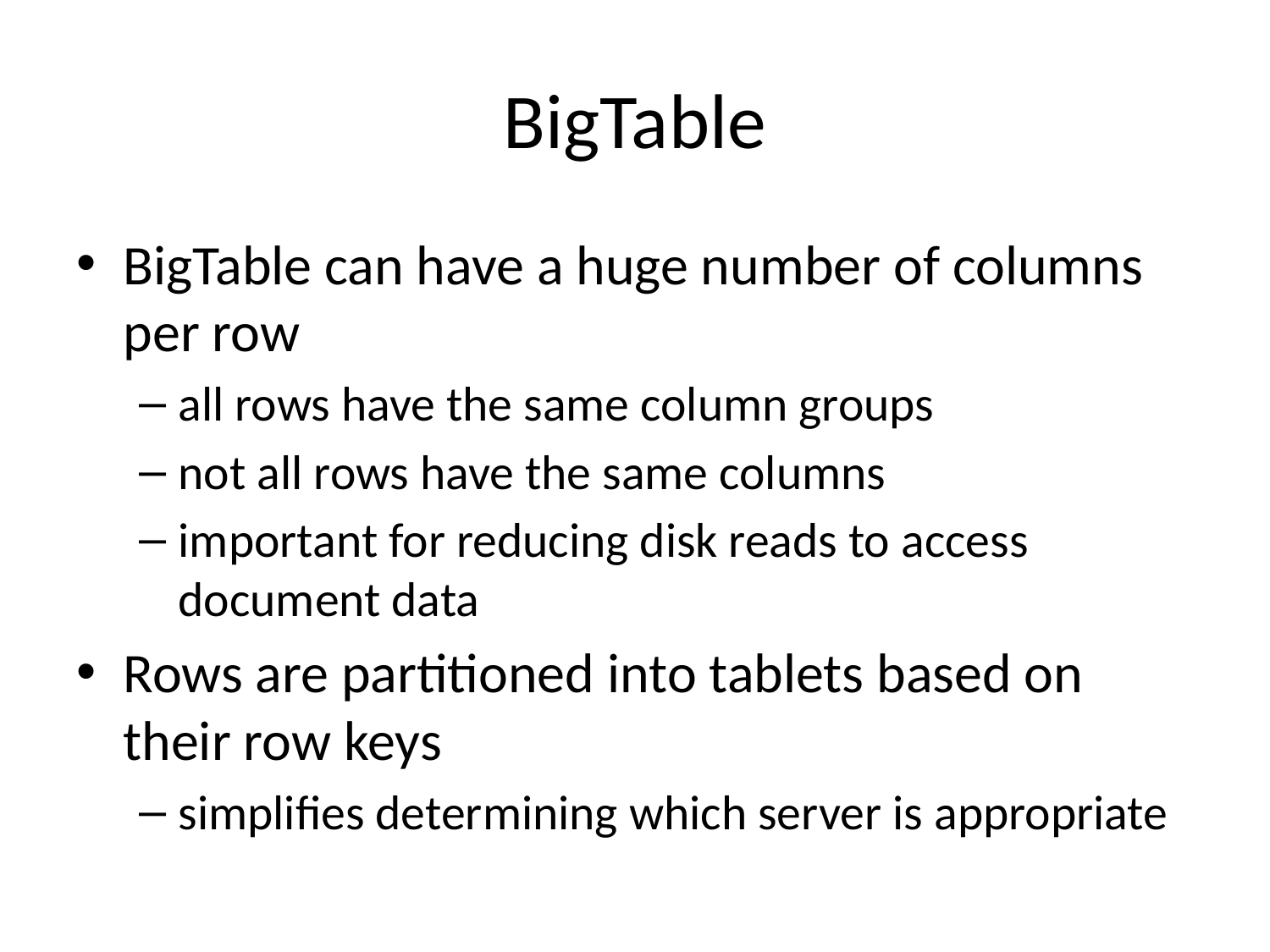

# BigTable
BigTable can have a huge number of columns per row
all rows have the same column groups
not all rows have the same columns
important for reducing disk reads to access document data
Rows are partitioned into tablets based on their row keys
simplifies determining which server is appropriate